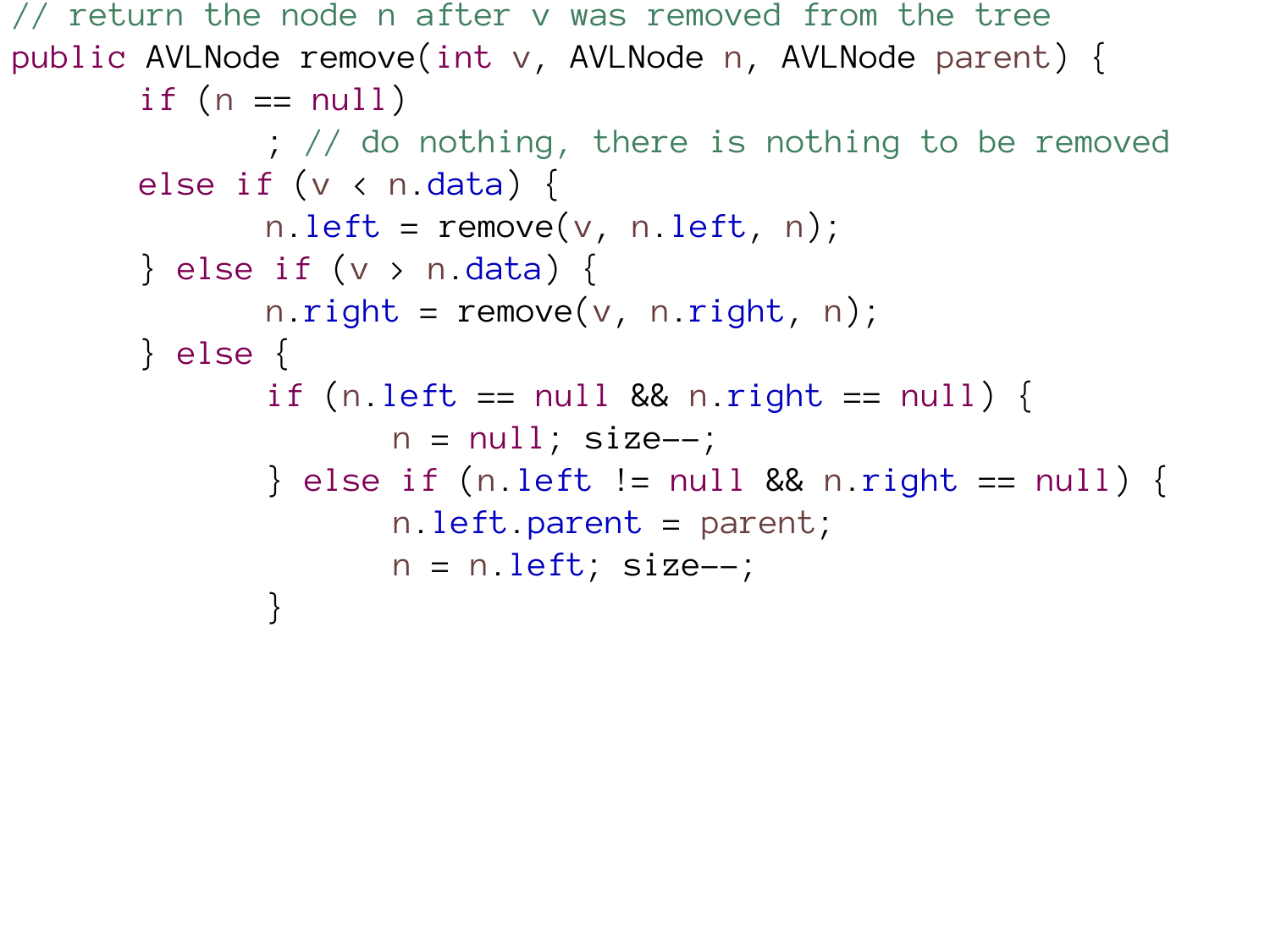

// return the node n after v was removed from the tree
public AVLNode remove(int v, AVLNode n, AVLNode parent) {
	if (n == null)
		; // do nothing, there is nothing to be removed
	else if (v < n.data) {
		n.left = remove(v, n.left, n);
	} else if (v > n.data) {
		n.right = remove(v, n.right, n);
	} else {
		if (n.left == null && n.right == null) {
			n = null; size--;
		} else if (n.left != null && n.right == null) {
			n.left.parent = parent;
			n = n.left; size--;
		}
24